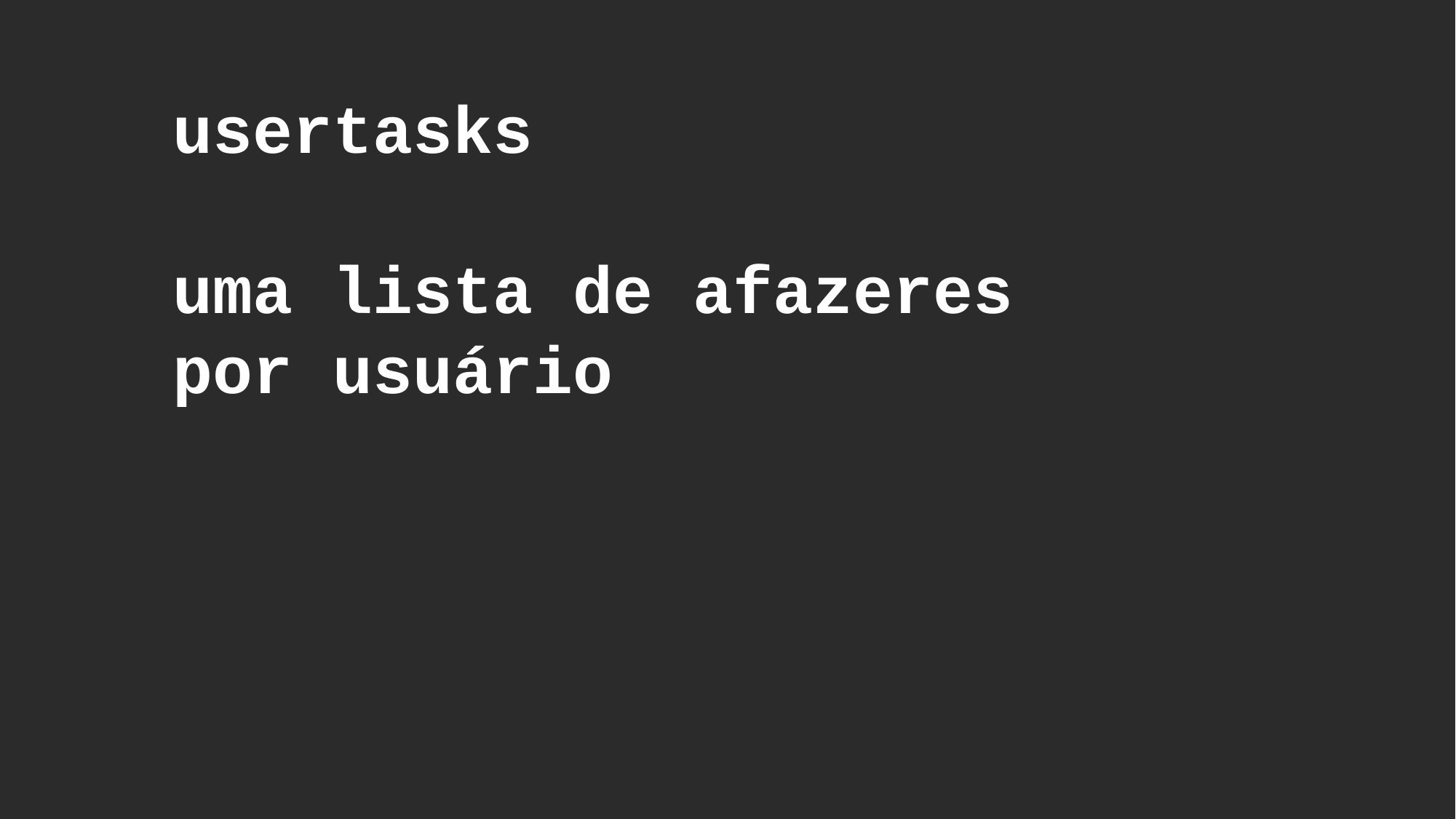

usertasks

uma lista de afazeres
por usuário